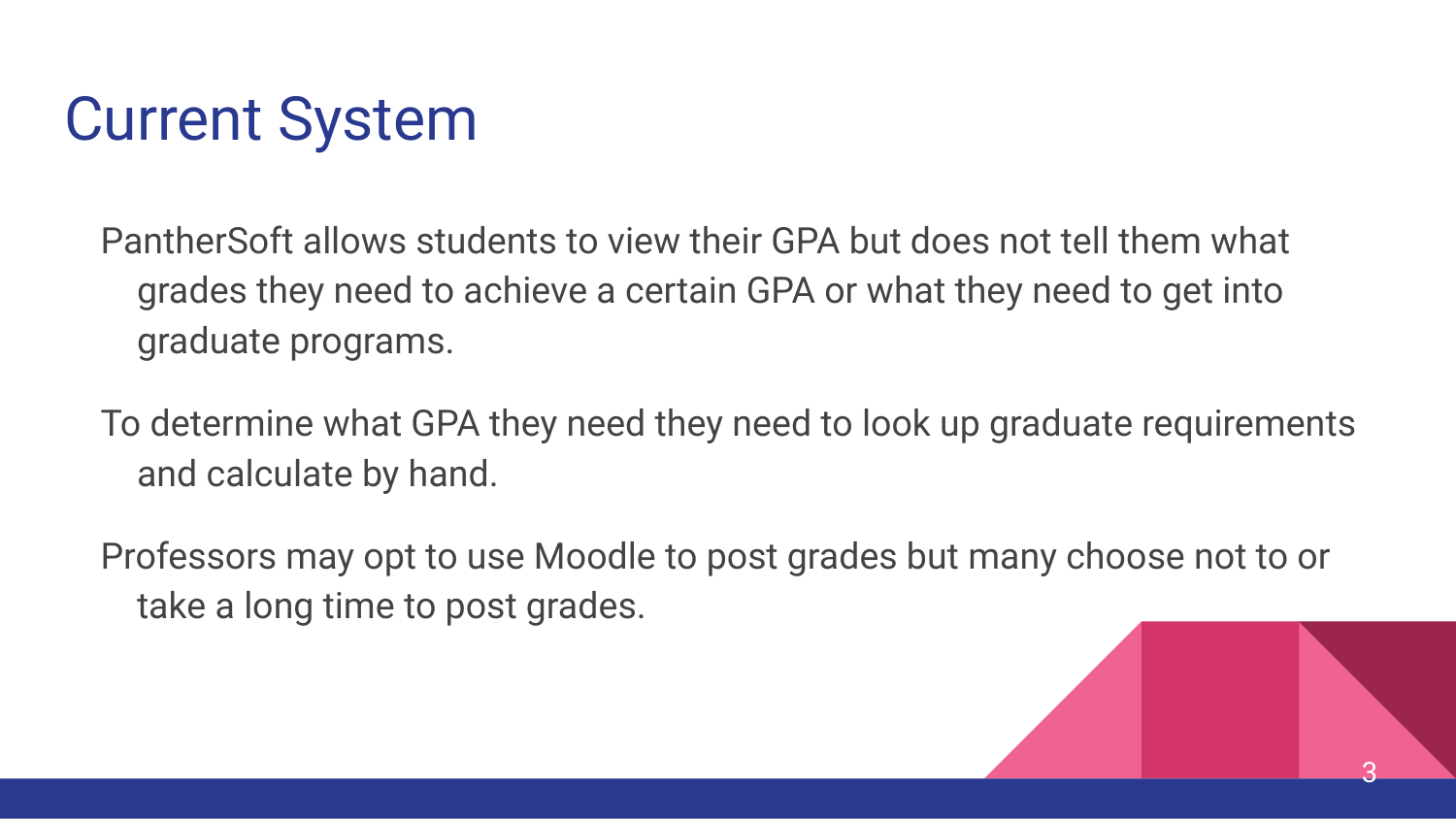

# Current System
PantherSoft allows students to view their GPA but does not tell them what grades they need to achieve a certain GPA or what they need to get into graduate programs.
To determine what GPA they need they need to look up graduate requirements and calculate by hand.
Professors may opt to use Moodle to post grades but many choose not to or take a long time to post grades.
3